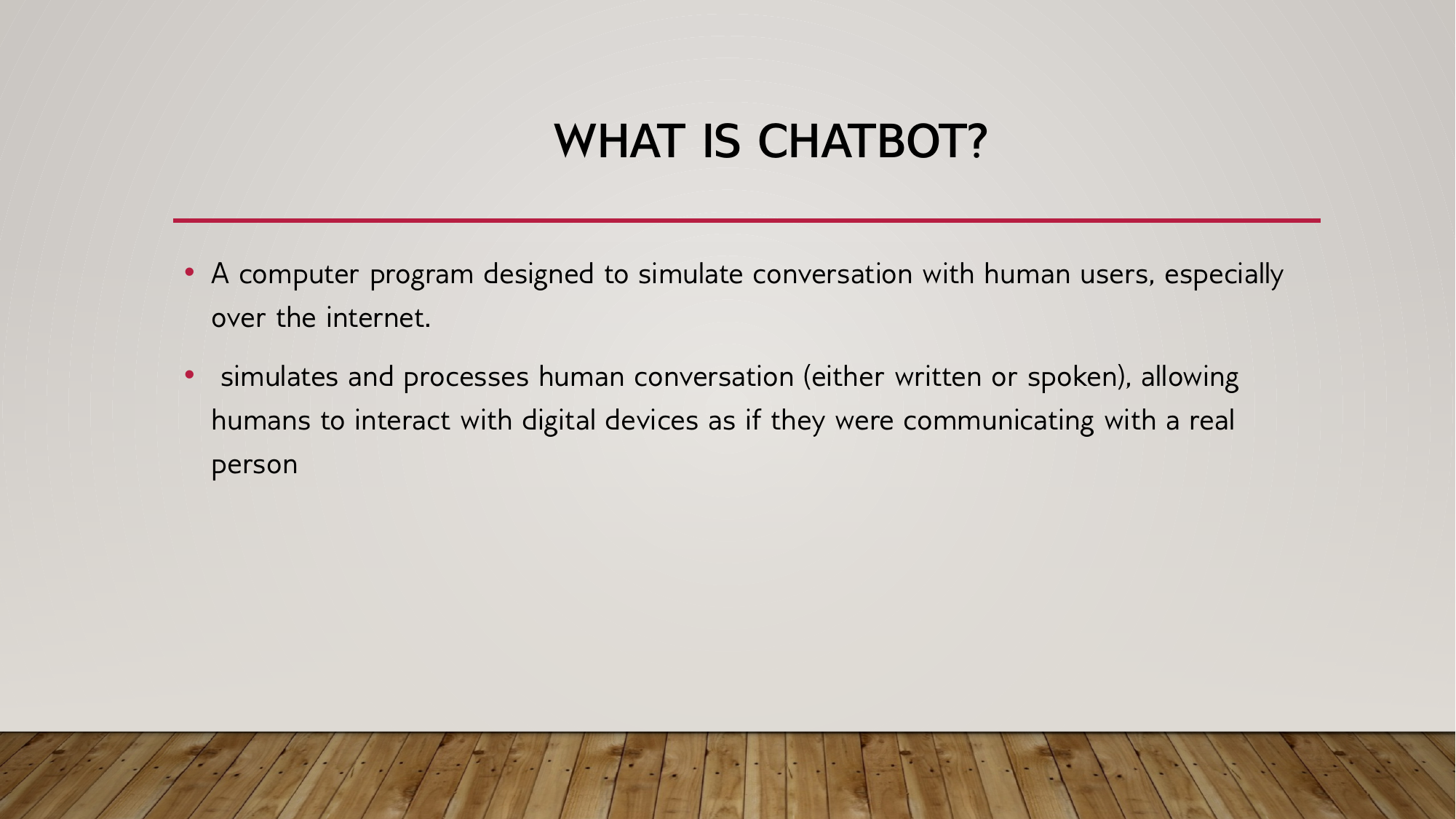

# What is chatbot?
A computer program designed to simulate conversation with human users, especially over the internet.
 simulates and processes human conversation (either written or spoken), allowing humans to interact with digital devices as if they were communicating with a real person